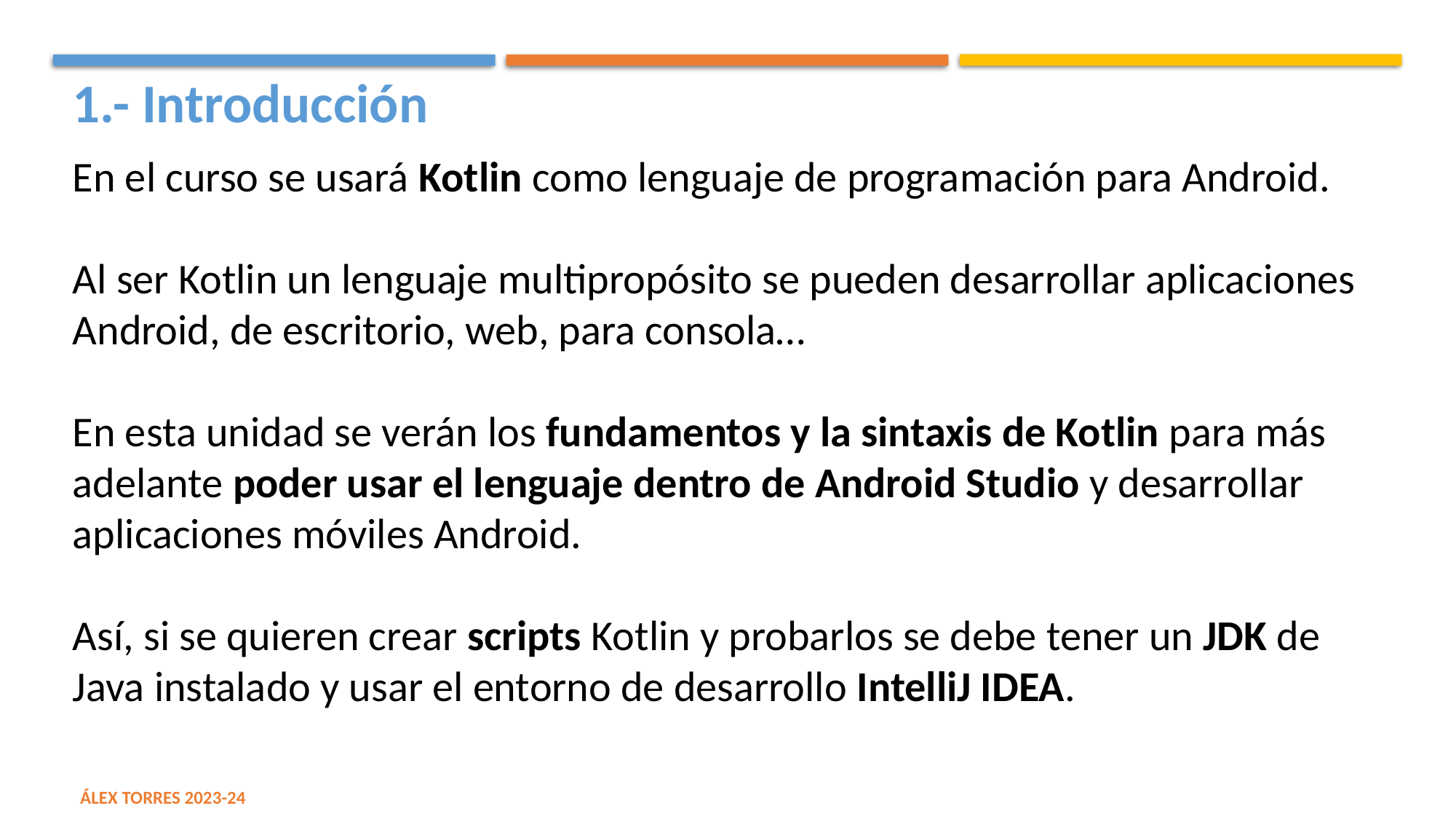

1.- Introducción
En el curso se usará Kotlin como lenguaje de programación para Android.

Al ser Kotlin un lenguaje multipropósito se pueden desarrollar aplicaciones Android, de escritorio, web, para consola…

En esta unidad se verán los fundamentos y la sintaxis de Kotlin para más adelante poder usar el lenguaje dentro de Android Studio y desarrollar aplicaciones móviles Android.

Así, si se quieren crear scripts Kotlin y probarlos se debe tener un JDK de Java instalado y usar el entorno de desarrollo IntelliJ IDEA.